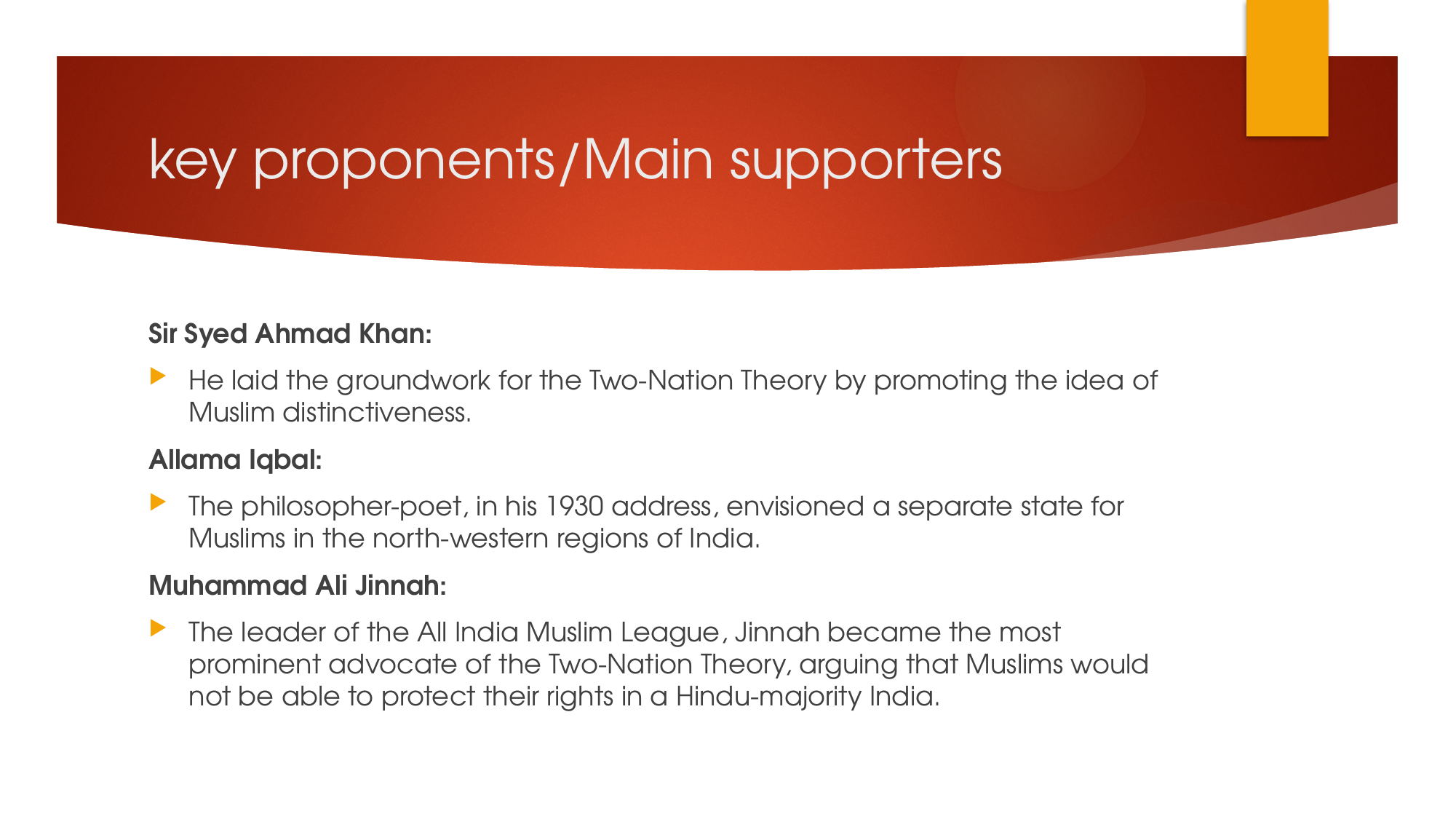

# key proponents/Main supporters
Sir Syed Ahmad Khan:
He laid the groundwork for the Two-Nation Theory by promoting the idea of Muslim distinctiveness.
Allama Iqbal:
The philosopher-poet, in his 1930 address, envisioned a separate state for Muslims in the north-western regions of India.
Muhammad Ali Jinnah:
The leader of the All India Muslim League, Jinnah became the most prominent advocate of the Two-Nation Theory, arguing that Muslims would not be able to protect their rights in a Hindu-majority India.